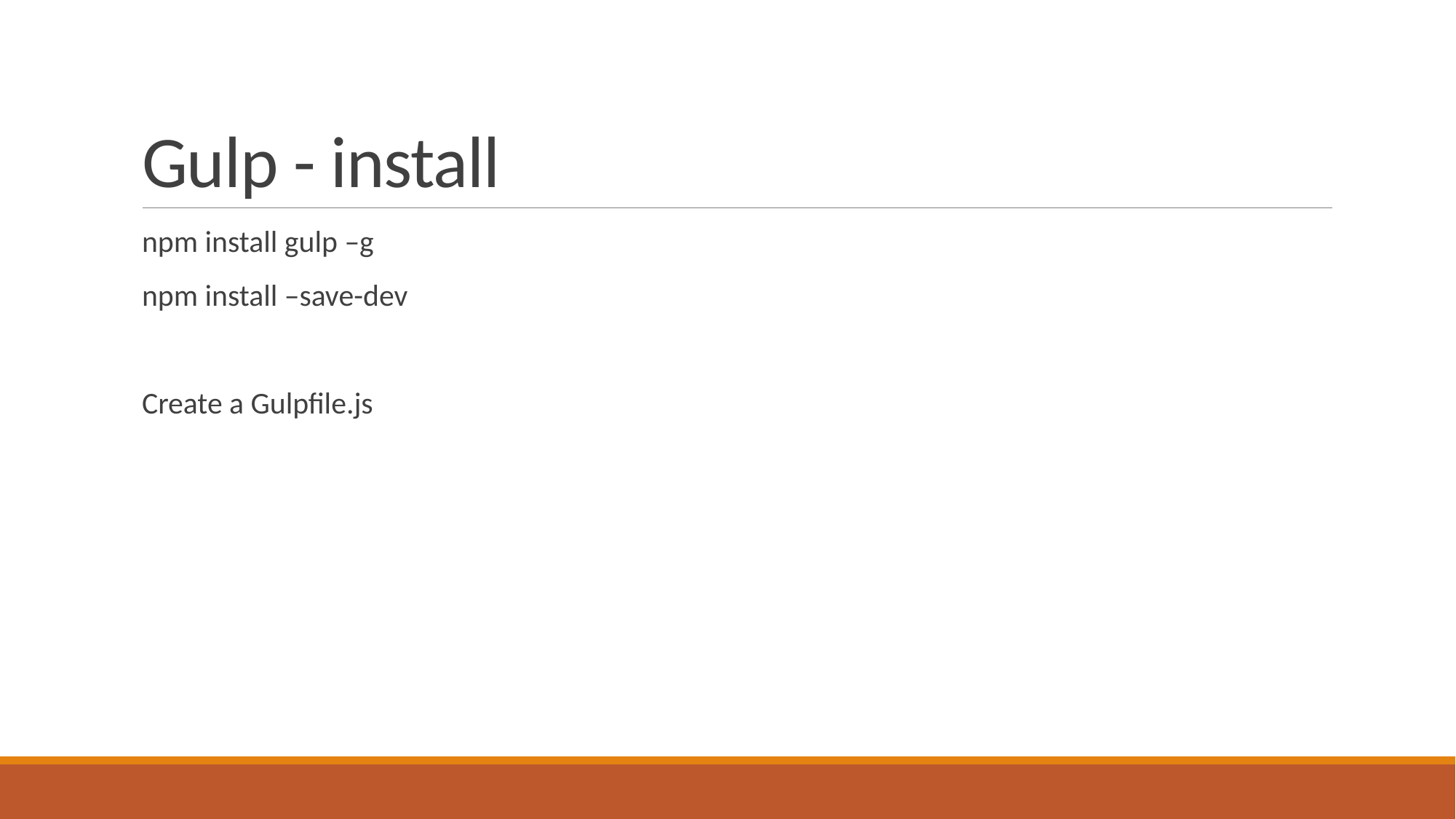

# Gulp - install
npm install gulp –g
npm install –save-dev

Create a Gulpfile.js